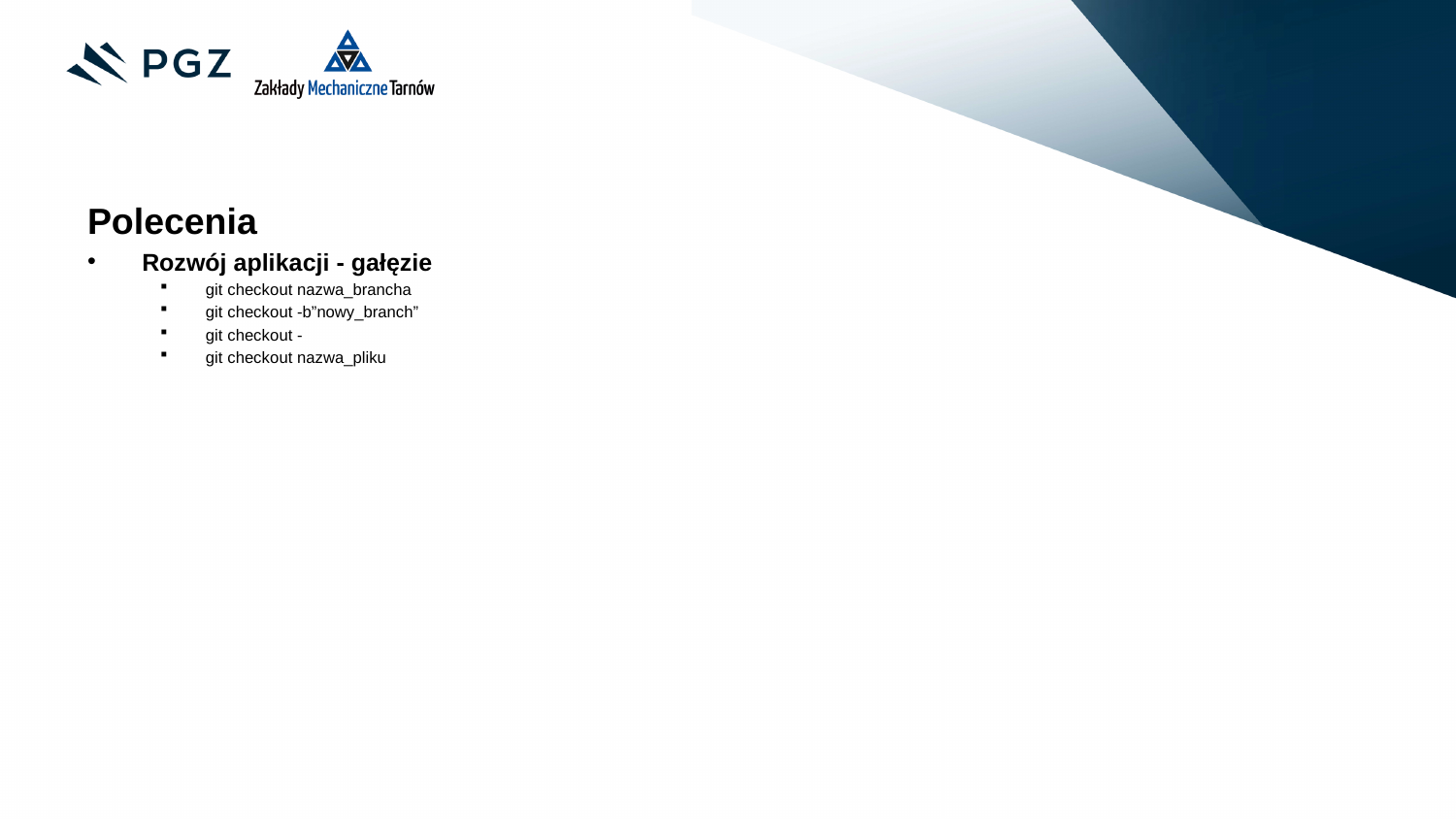

Polecenia
Rozwój aplikacji - gałęzie
git checkout nazwa_brancha
git checkout -b”nowy_branch”
git checkout -
git checkout nazwa_pliku